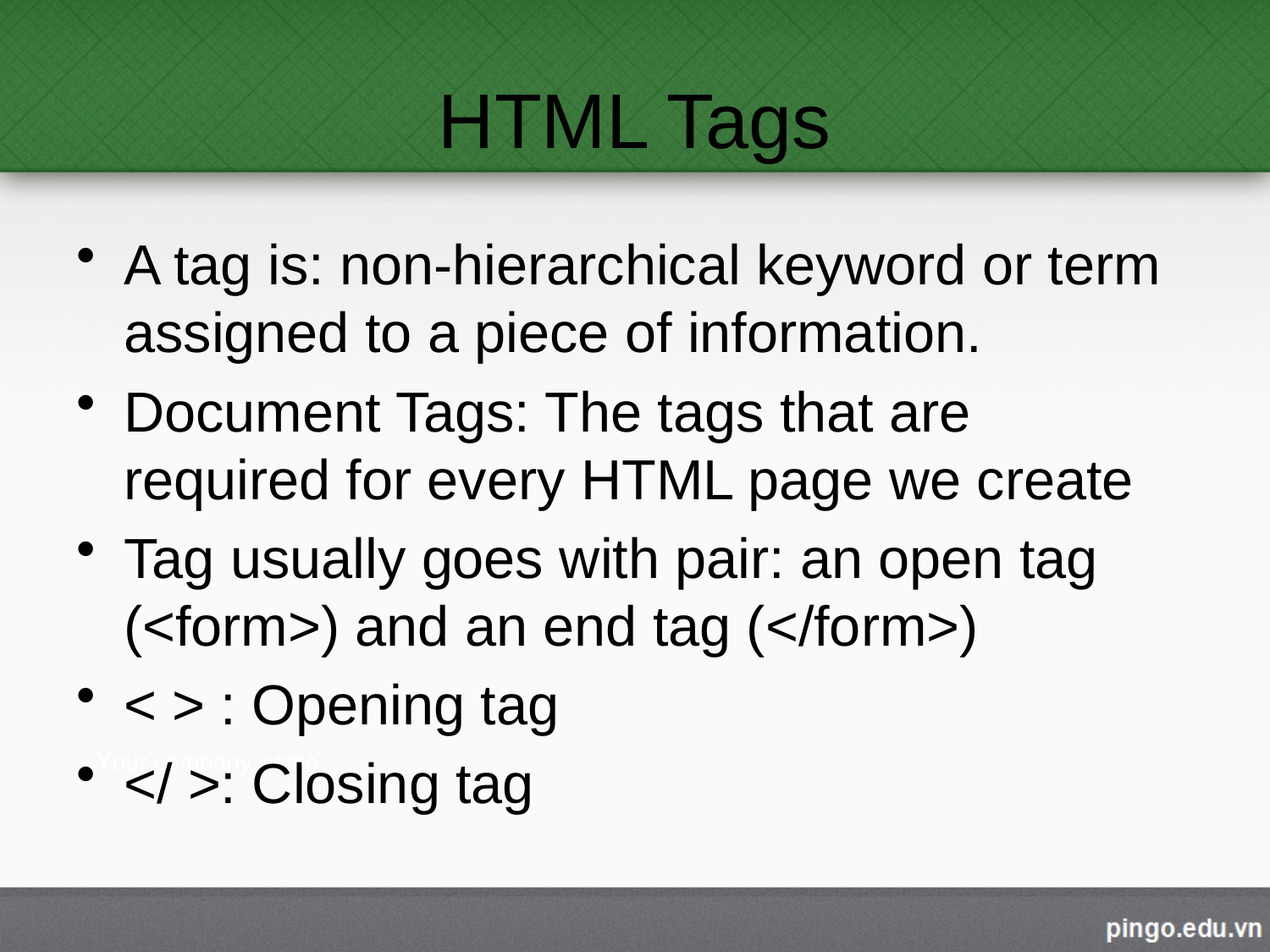

# HTML Tags
A tag is: non-hierarchical keyword or term assigned to a piece of information.
Document Tags: The tags that are required for every HTML page we create
Tag usually goes with pair: an open tag (<form>) and an end tag (</form>)
< > : Opening tag
</ >: Closing tag